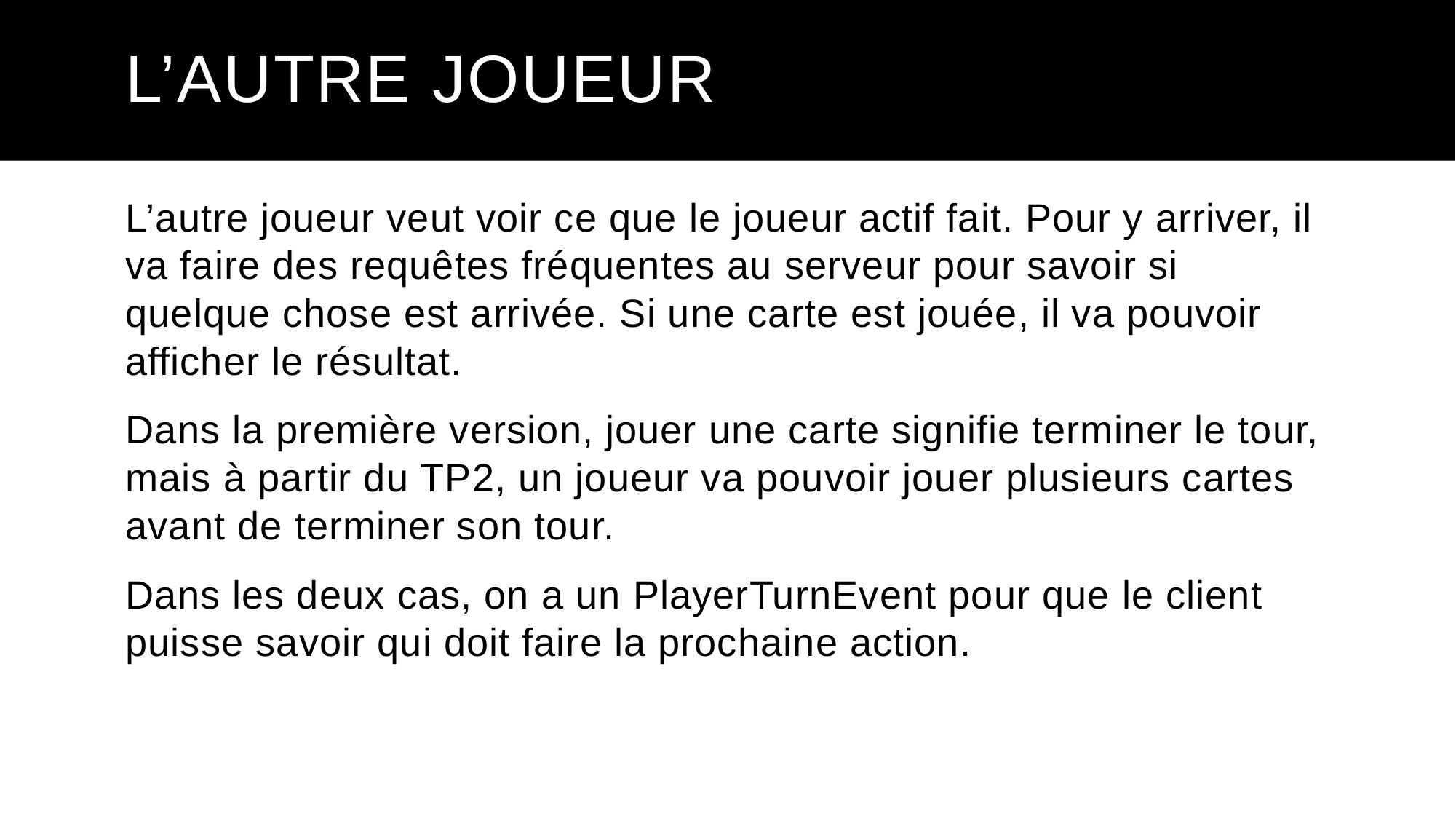

# L’autre Joueur
L’autre joueur veut voir ce que le joueur actif fait. Pour y arriver, il va faire des requêtes fréquentes au serveur pour savoir si quelque chose est arrivée. Si une carte est jouée, il va pouvoir afficher le résultat.
Dans la première version, jouer une carte signifie terminer le tour, mais à partir du TP2, un joueur va pouvoir jouer plusieurs cartes avant de terminer son tour.
Dans les deux cas, on a un PlayerTurnEvent pour que le client puisse savoir qui doit faire la prochaine action.